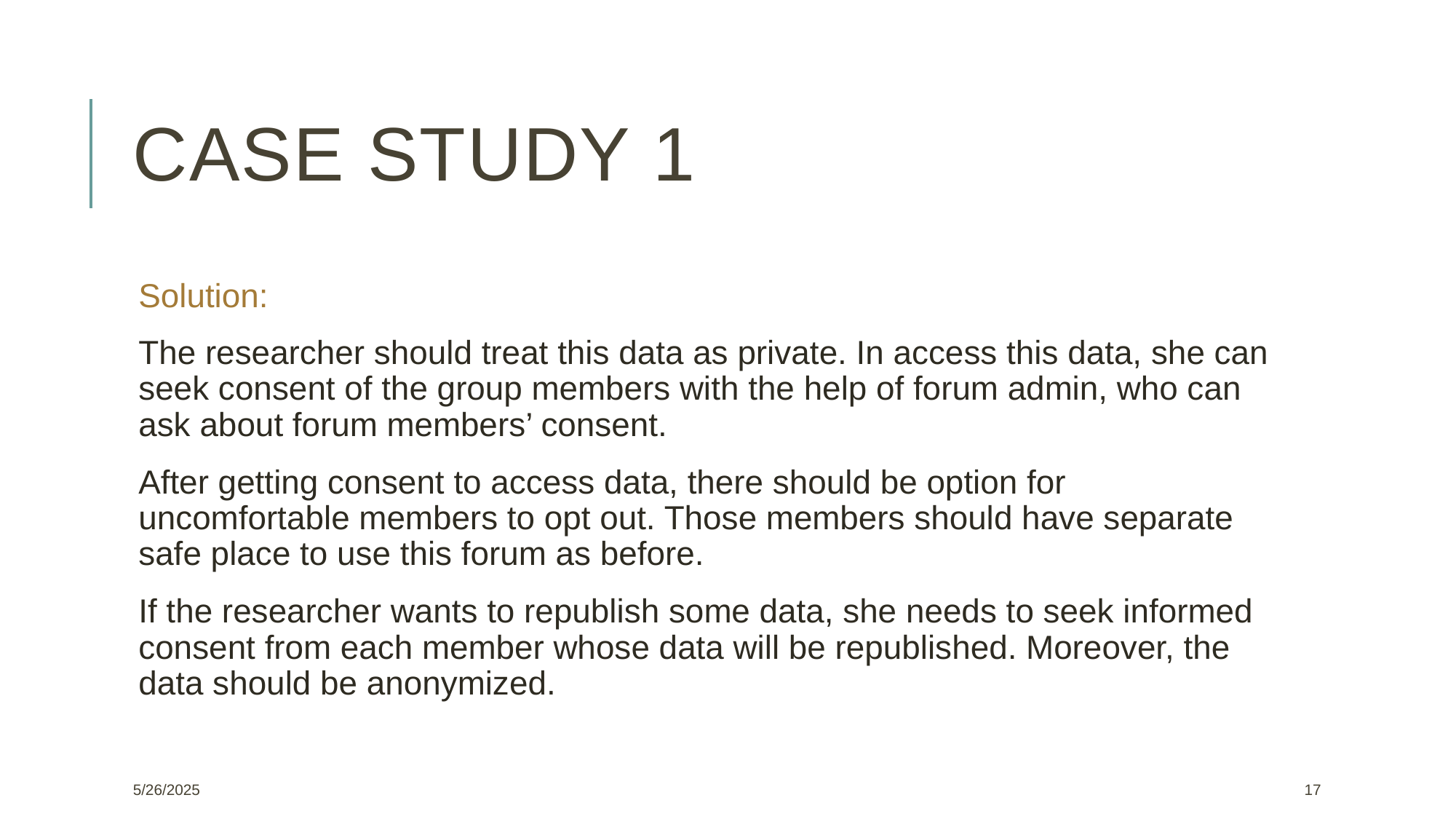

# Case study 1
Solution:
The researcher should treat this data as private. In access this data, she can seek consent of the group members with the help of forum admin, who can ask about forum members’ consent.
After getting consent to access data, there should be option for uncomfortable members to opt out. Those members should have separate safe place to use this forum as before.
If the researcher wants to republish some data, she needs to seek informed consent from each member whose data will be republished. Moreover, the data should be anonymized.
5/26/2025
17